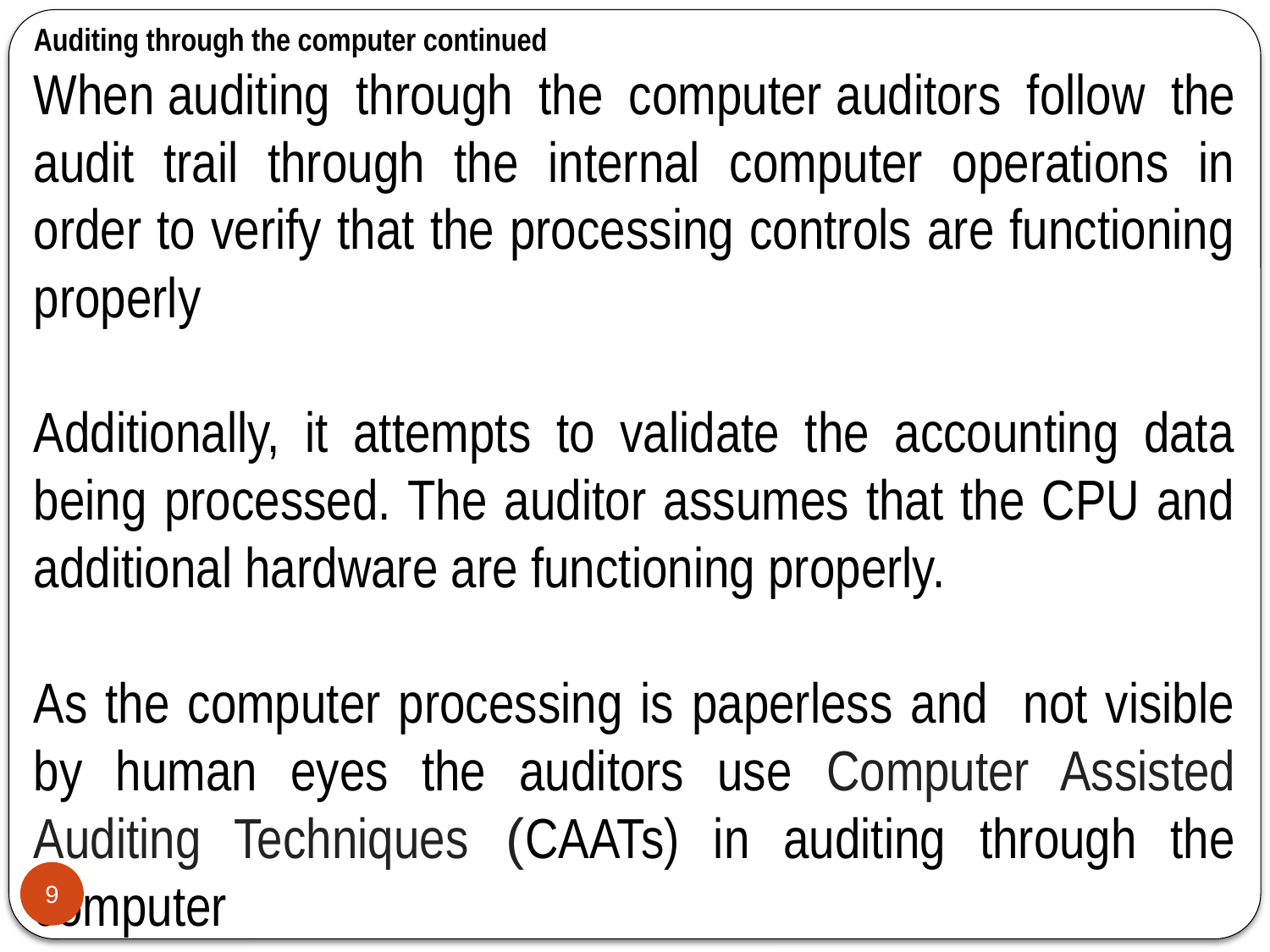

Auditing through the computer continued
When auditing through the computer auditors follow the audit trail through the internal computer operations in order to verify that the processing controls are functioning properly

Additionally, it attempts to validate the accounting data being processed. The auditor assumes that the CPU and additional hardware are functioning properly.

As the computer processing is paperless and  not visible by human eyes the auditors use Computer Assisted Auditing Techniques (CAATs) in auditing through the computer
9